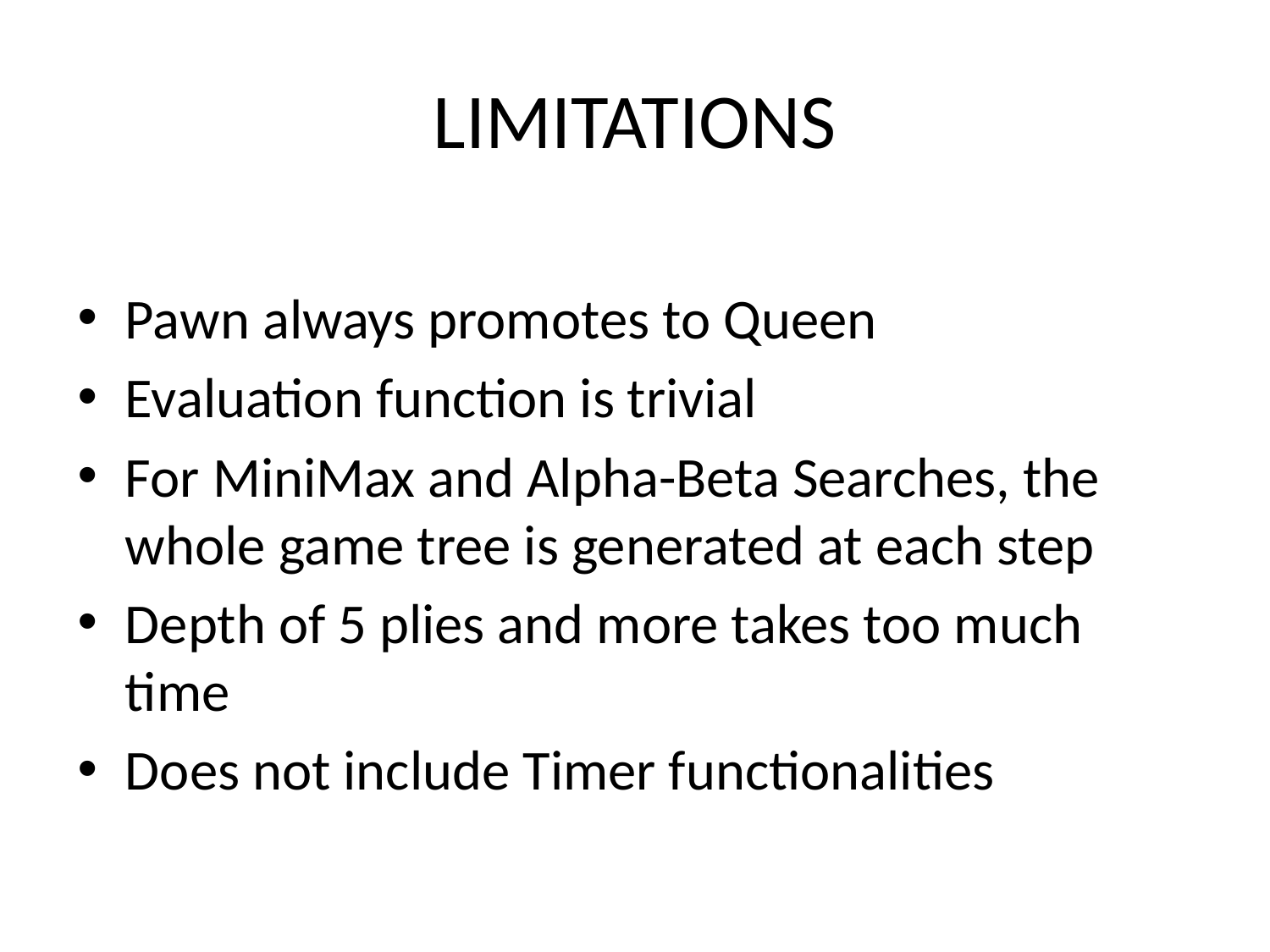

# LIMITATIONS
Pawn always promotes to Queen
Evaluation function is trivial
For MiniMax and Alpha-Beta Searches, the whole game tree is generated at each step
Depth of 5 plies and more takes too much time
Does not include Timer functionalities